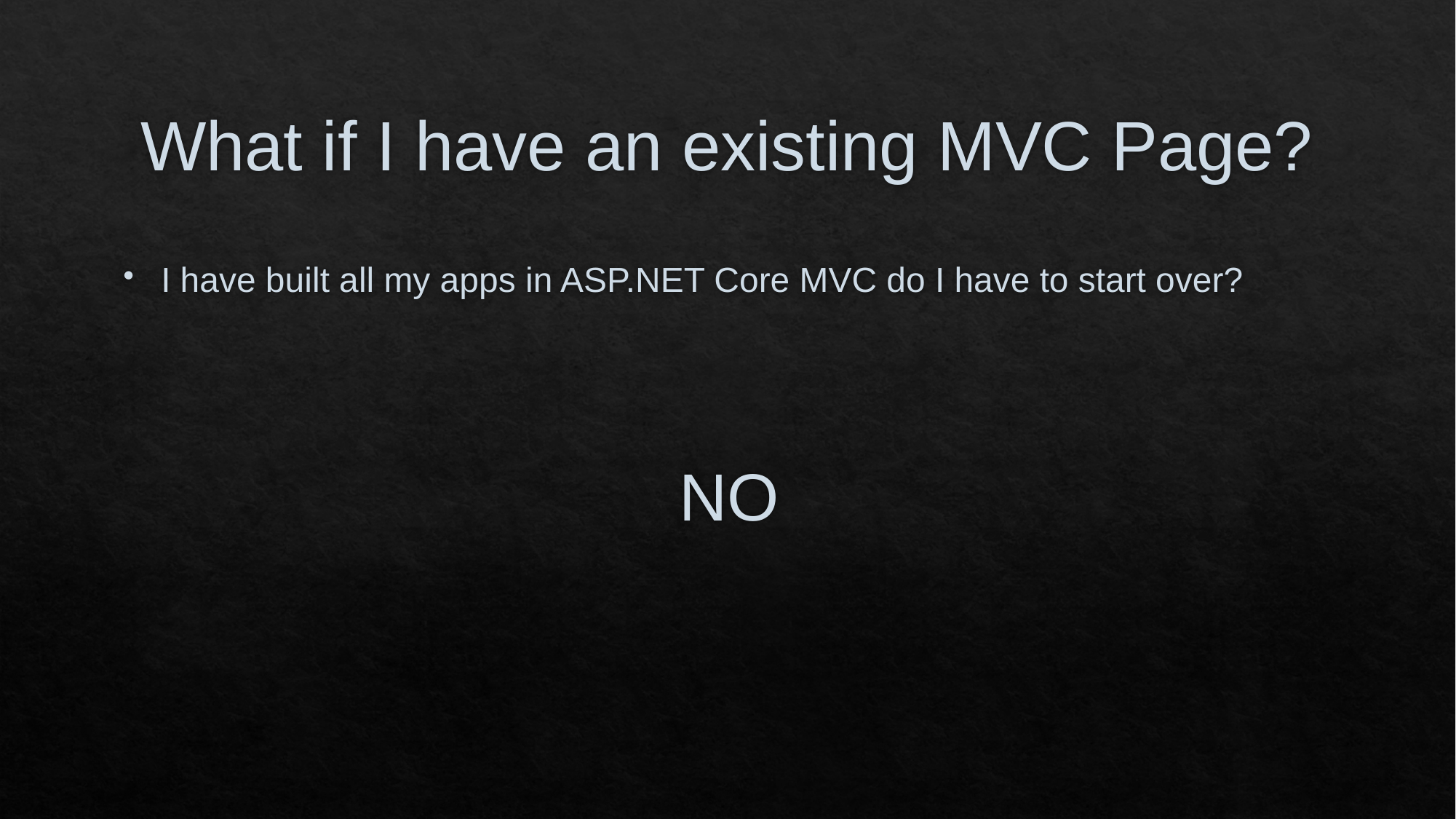

# What if I have an existing MVC Page?
I have built all my apps in ASP.NET Core MVC do I have to start over?

NO